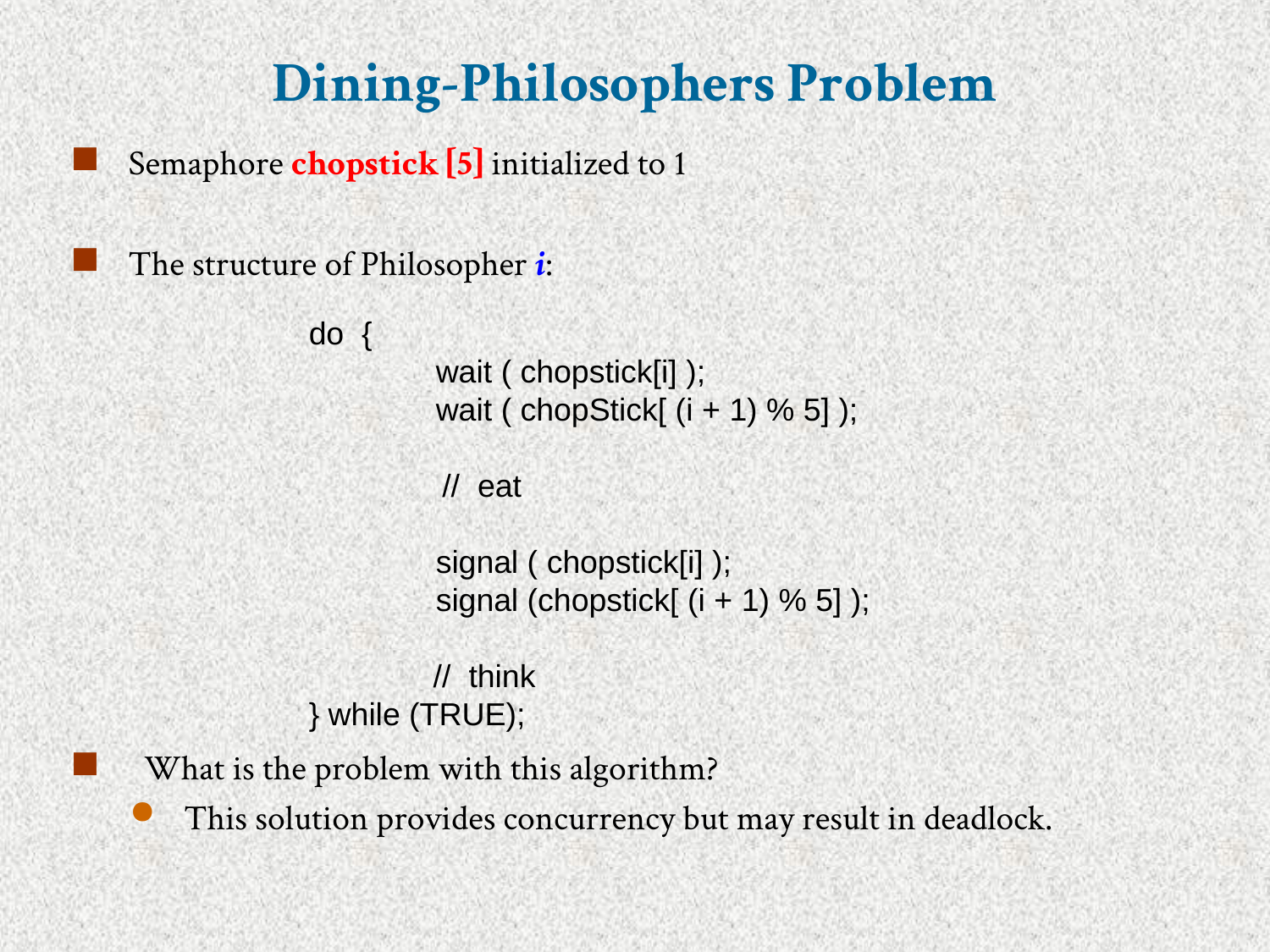

# Dining-Philosophers Problem
Semaphore chopstick [5] initialized to 1

The structure of Philosopher i:

  What is the problem with this algorithm?
This solution provides concurrency but may result in deadlock.
do  {
	wait ( chopstick[i] );
	wait ( chopStick[ (i + 1) % 5] );

               //  eat

	signal ( chopstick[i] );
	signal (chopstick[ (i + 1) % 5] );

              //  think
} while (TRUE);